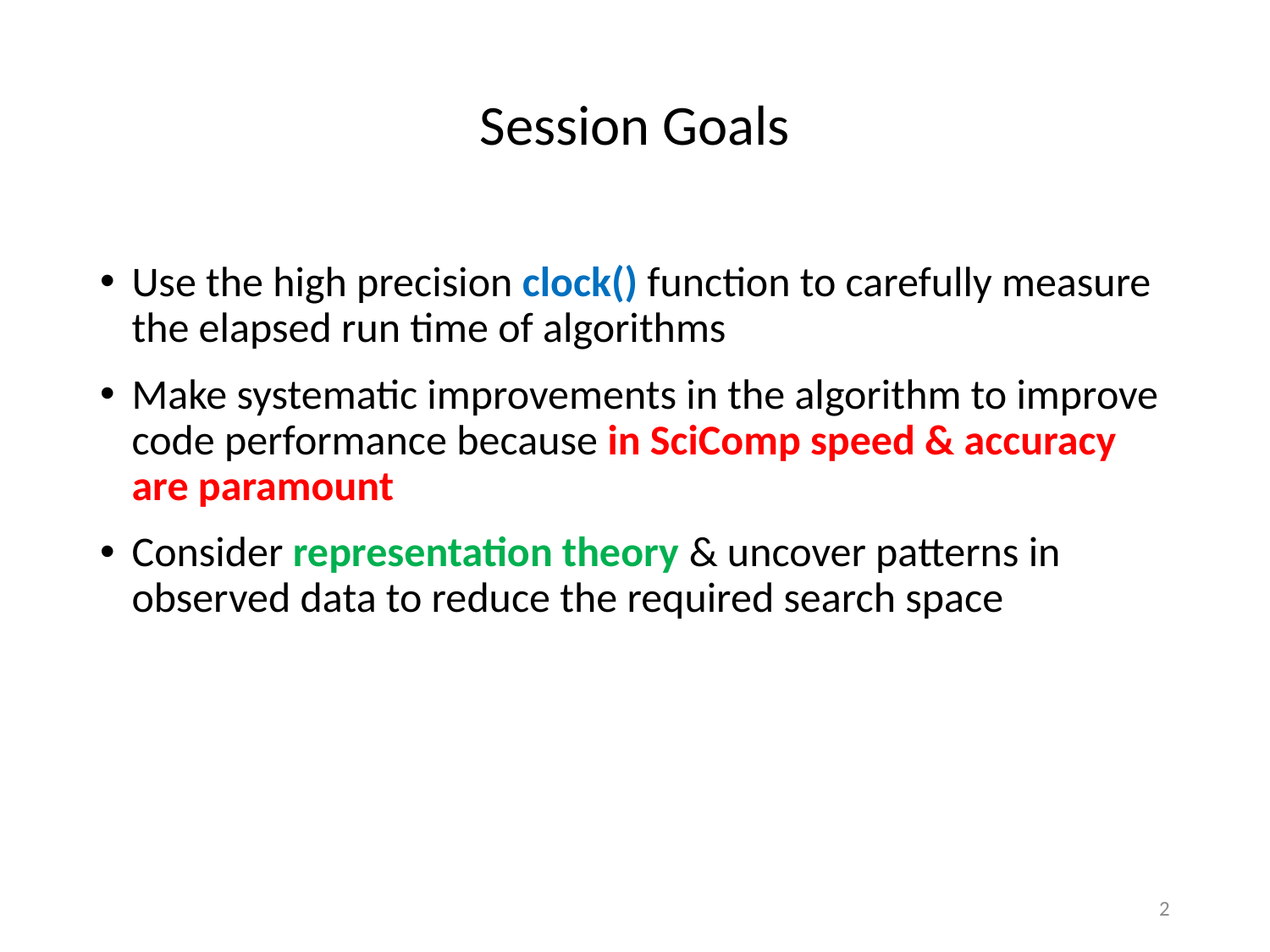

# Session Goals
Use the high precision clock() function to carefully measure the elapsed run time of algorithms
Make systematic improvements in the algorithm to improve code performance because in SciComp speed & accuracy are paramount
Consider representation theory & uncover patterns in observed data to reduce the required search space

2